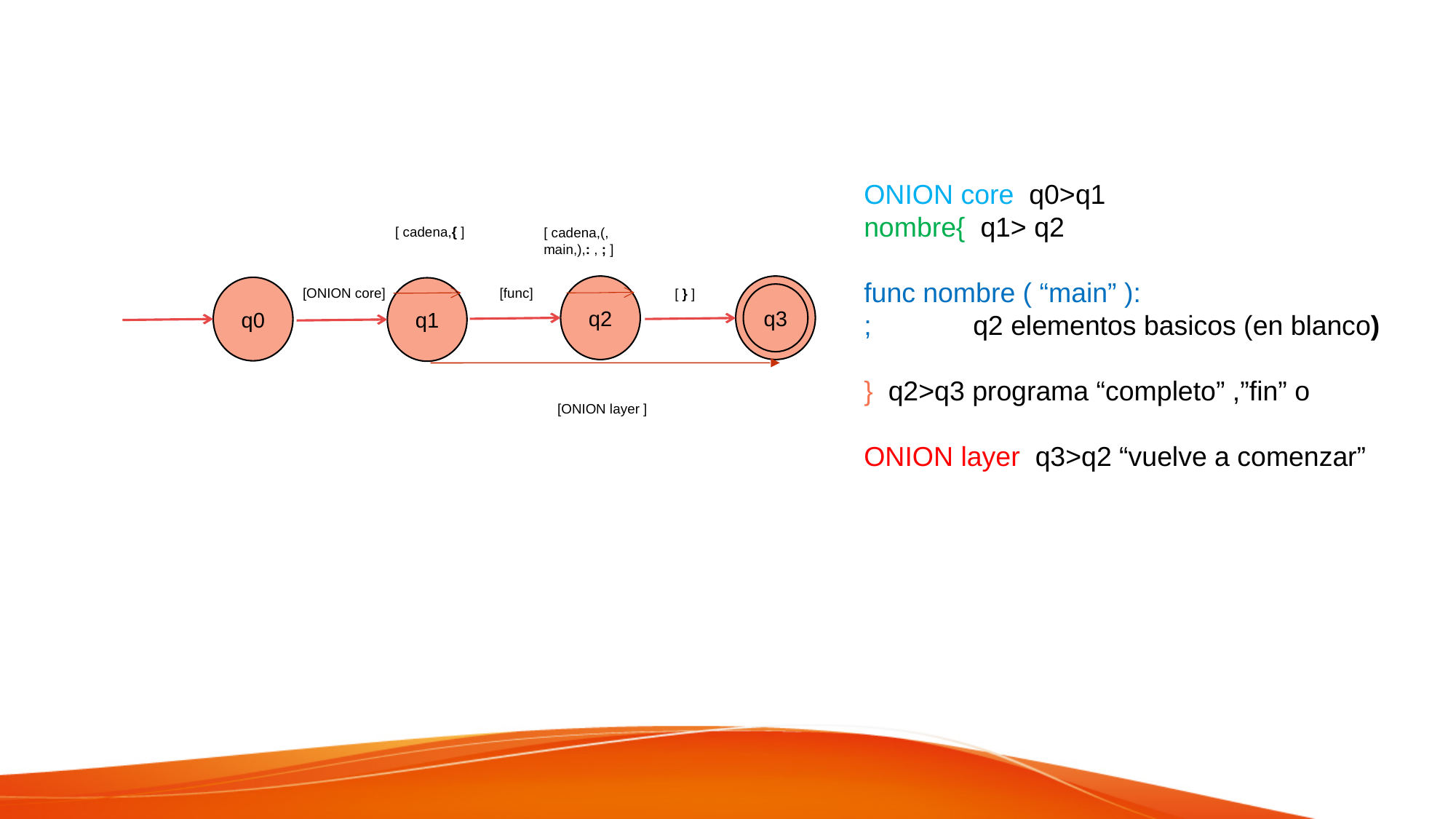

ONION core  q0>q1
nombre{  q1> q2

func nombre ( “main” ):
;	q2 elementos basicos (en blanco)

}  q2>q3 programa “completo” ,”fin” o

ONION layer  q3>q2 “vuelve a comenzar”

[ cadena,{ ]
[ cadena,(, main,),: , ; ]
q2

q0
q1
[ONION core]
[func]
[ } ]
q3
[ONION layer ]